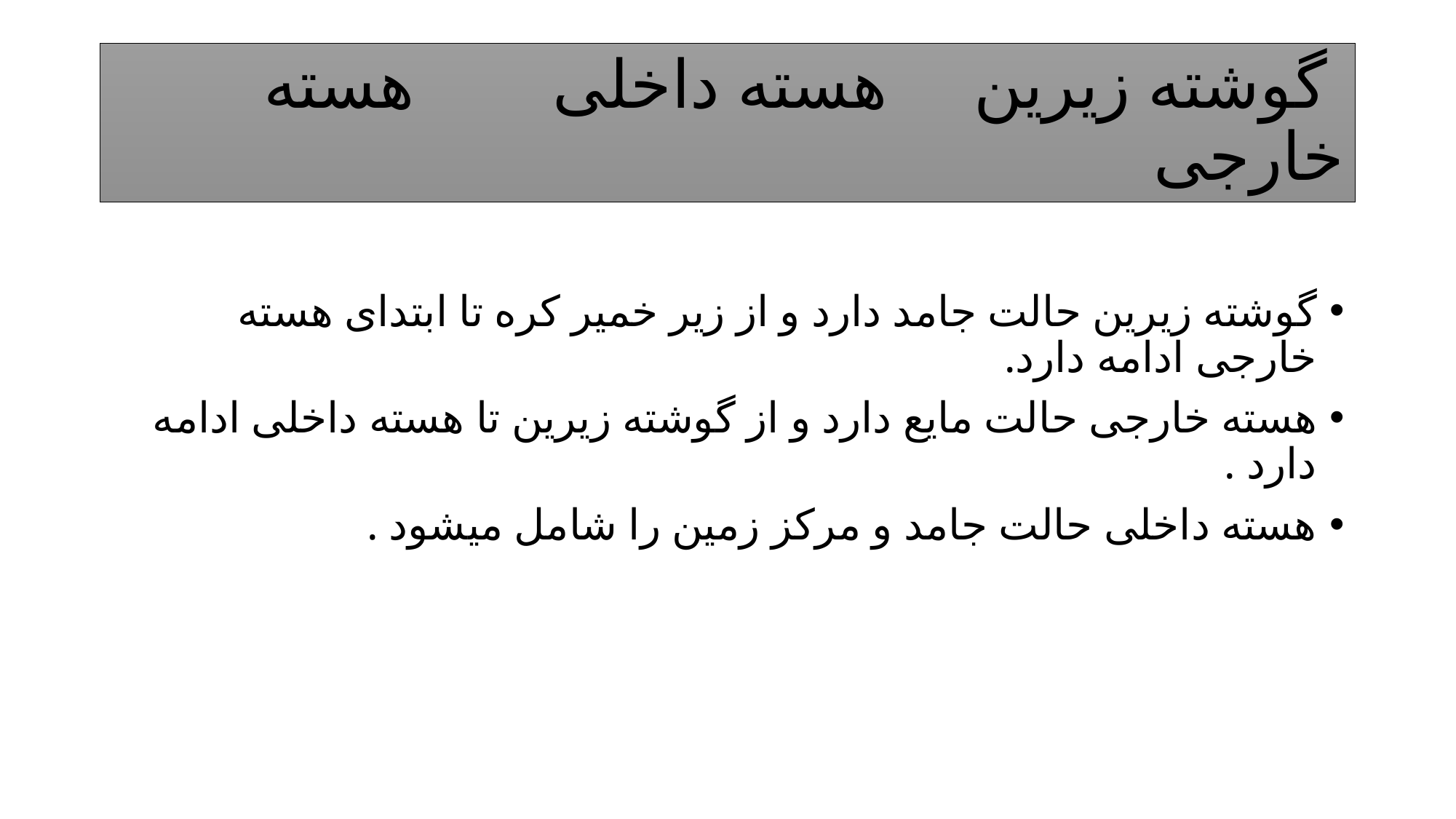

# گوشته زيرين     هسته داخلی        هسته خارجی

گوشته زيرين حالت جامد دارد و از زير خمير كره تا ابتدای هسته خارجی ادامه دارد.
هسته خارجی حالت مايع دارد و از گوشته زيرين تا هسته داخلی ادامه دارد .
هسته داخلی حالت جامد و مركز زمين را شامل ميشود .